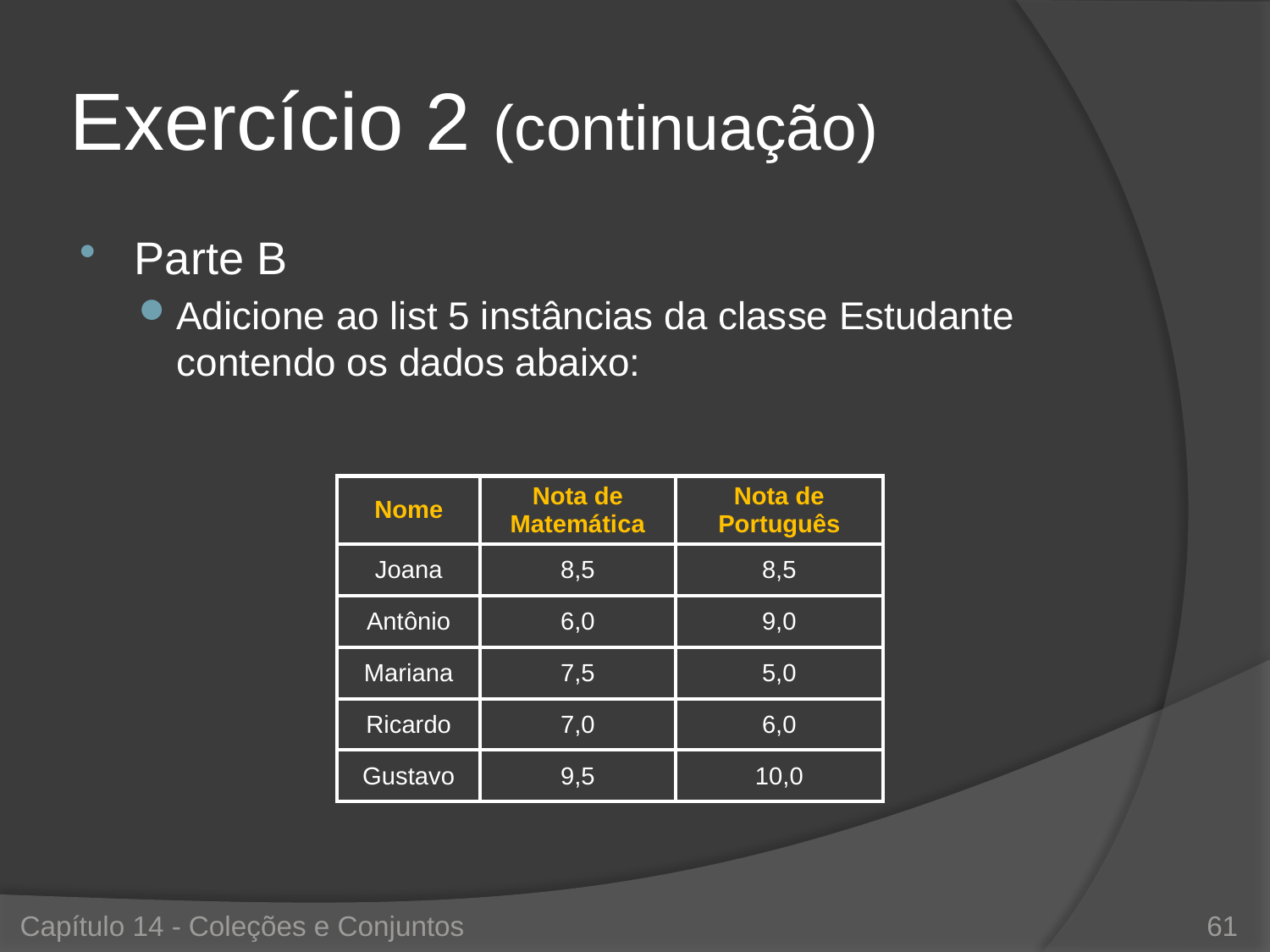

# Exercício 2 (continuação)
Parte B
Adicione ao list 5 instâncias da classe Estudante contendo os dados abaixo:
| Nome | Nota de Matemática | Nota de Português |
| --- | --- | --- |
| Joana | 8,5 | 8,5 |
| Antônio | 6,0 | 9,0 |
| Mariana | 7,5 | 5,0 |
| Ricardo | 7,0 | 6,0 |
| Gustavo | 9,5 | 10,0 |
Capítulo 14 - Coleções e Conjuntos
61